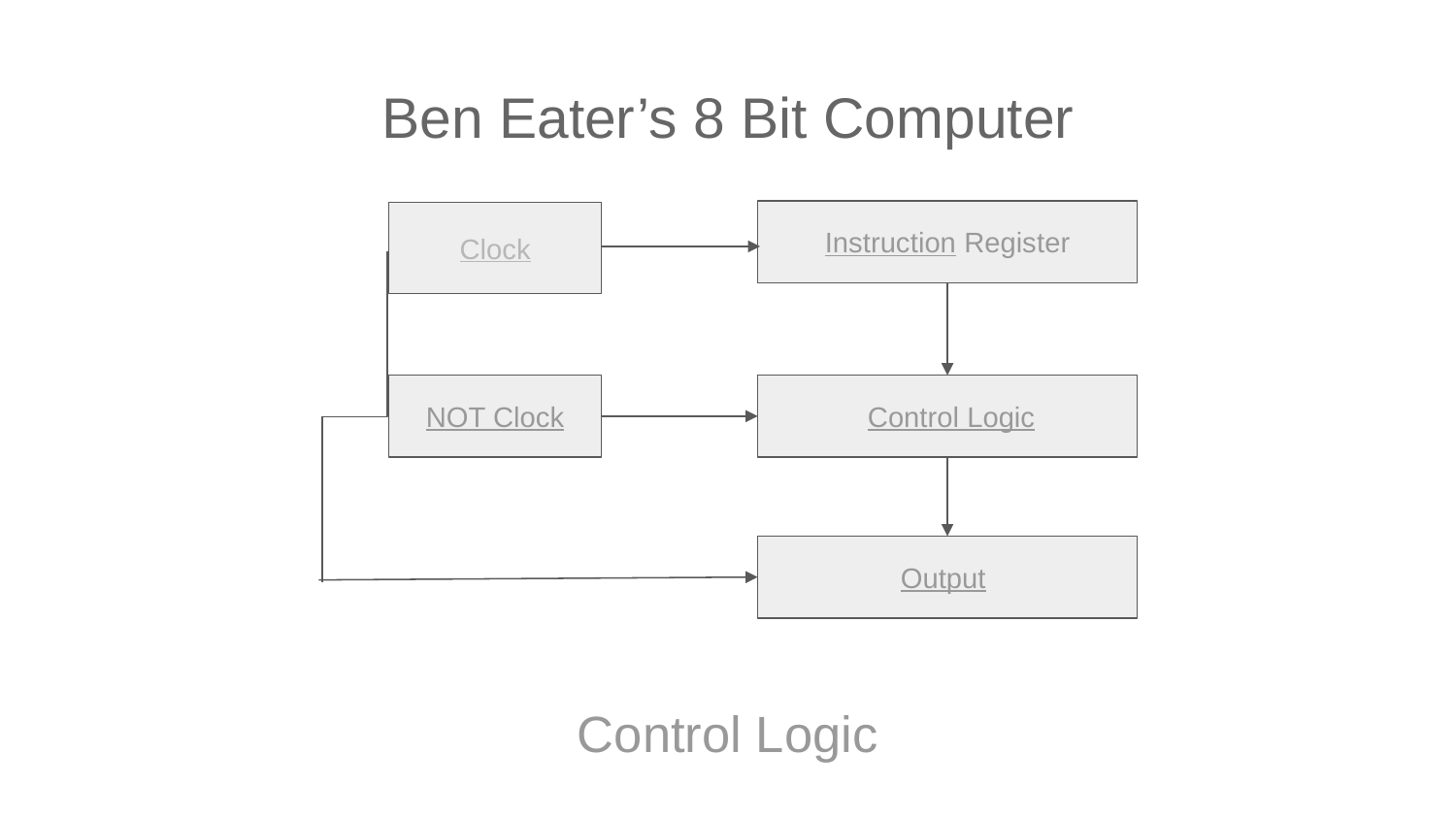

Ben Eater’s 8 Bit Computer
Instruction Register

Clock

NOT Clock

 Control Logic
 Output

Control Logic